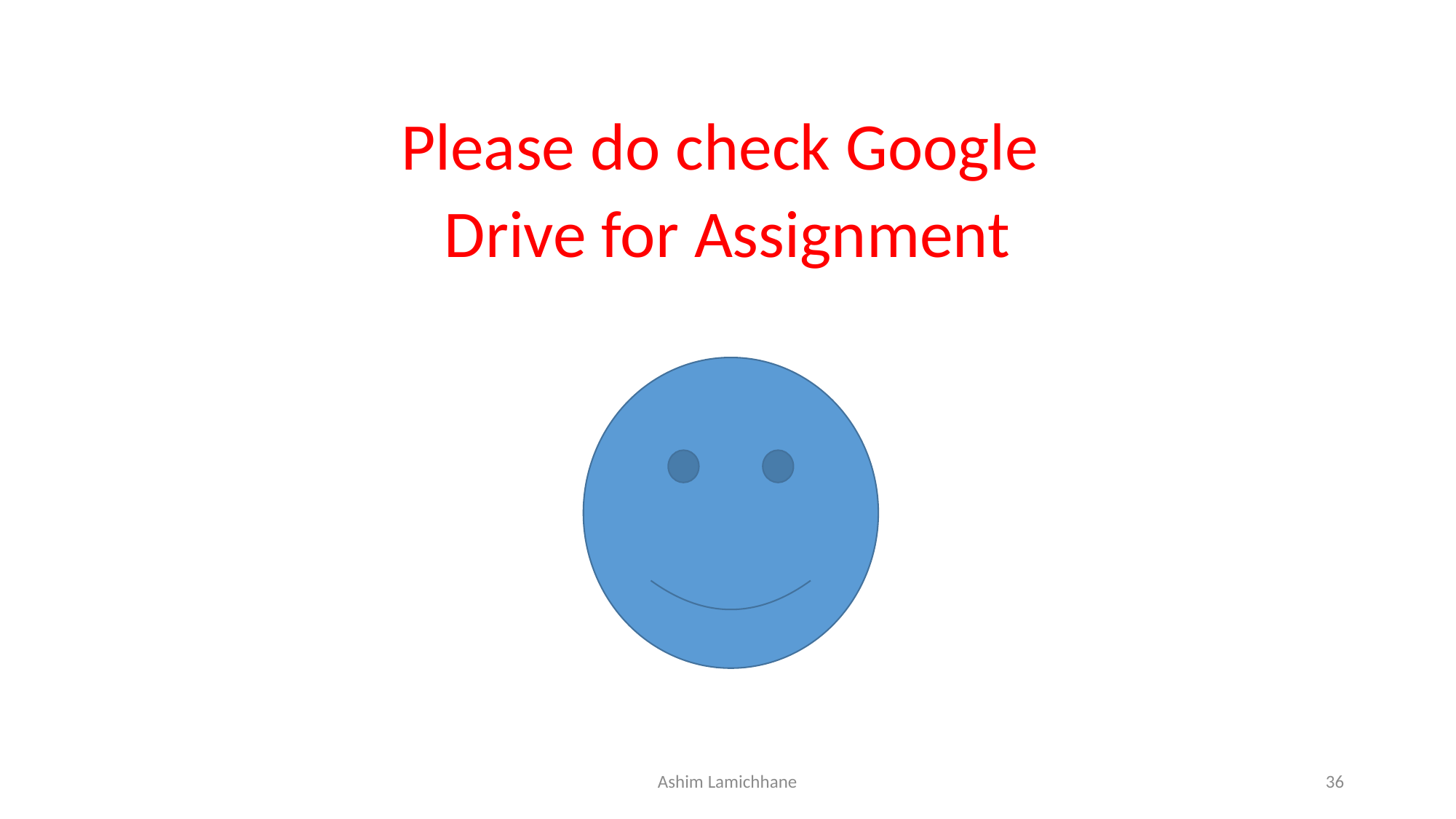

Please do check Google
Drive for Assignment

Ashim Lamichhane
36